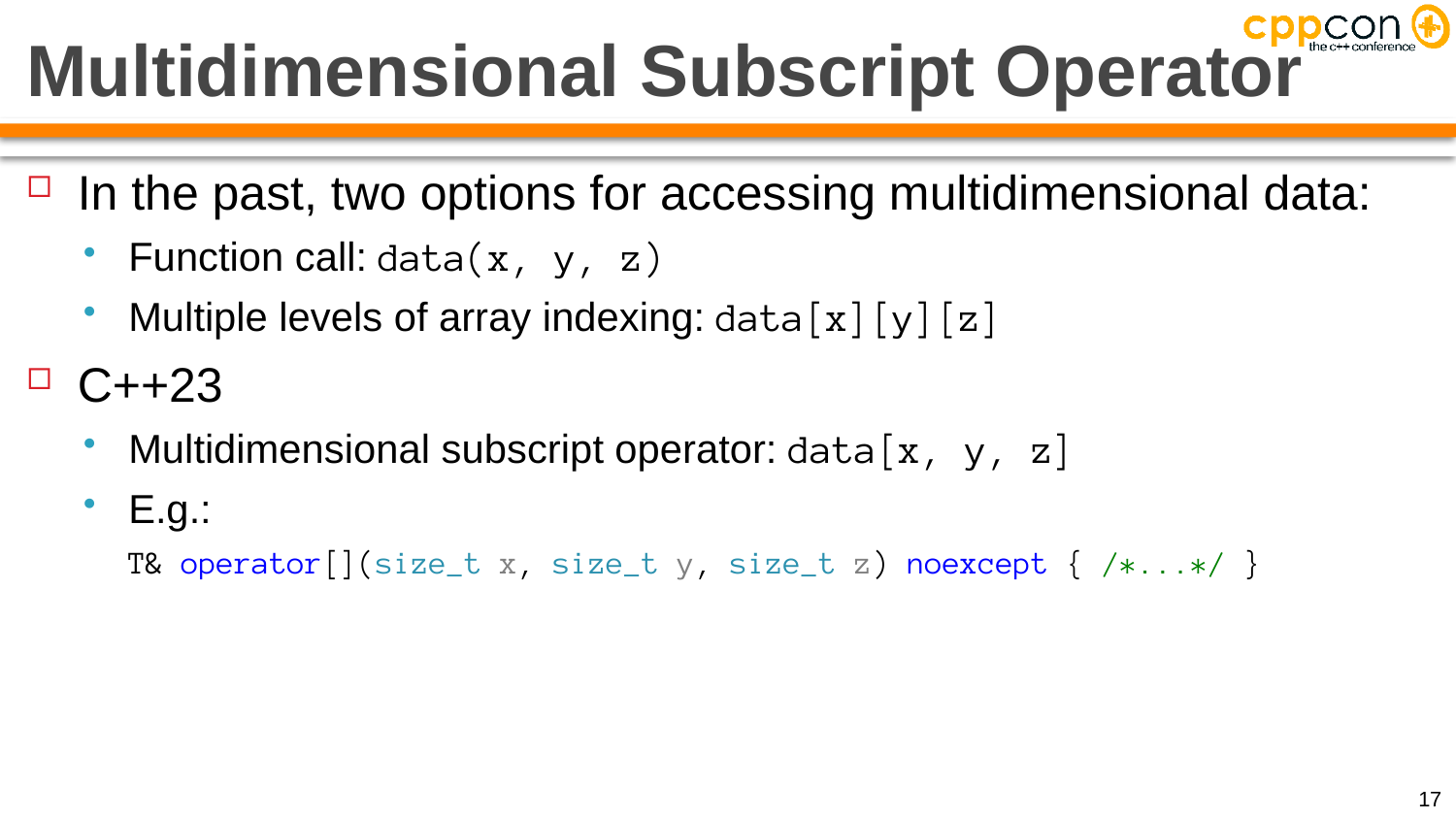

# Multidimensional Subscript Operator
In the past, two options for accessing multidimensional data:
Function call: data(x, y, z)
Multiple levels of array indexing: data[x][y][z]
C++23
Multidimensional subscript operator: data[x, y, z]
E.g.:
T& operator[](size_t x, size_t y, size_t z) noexcept { /*...*/ }